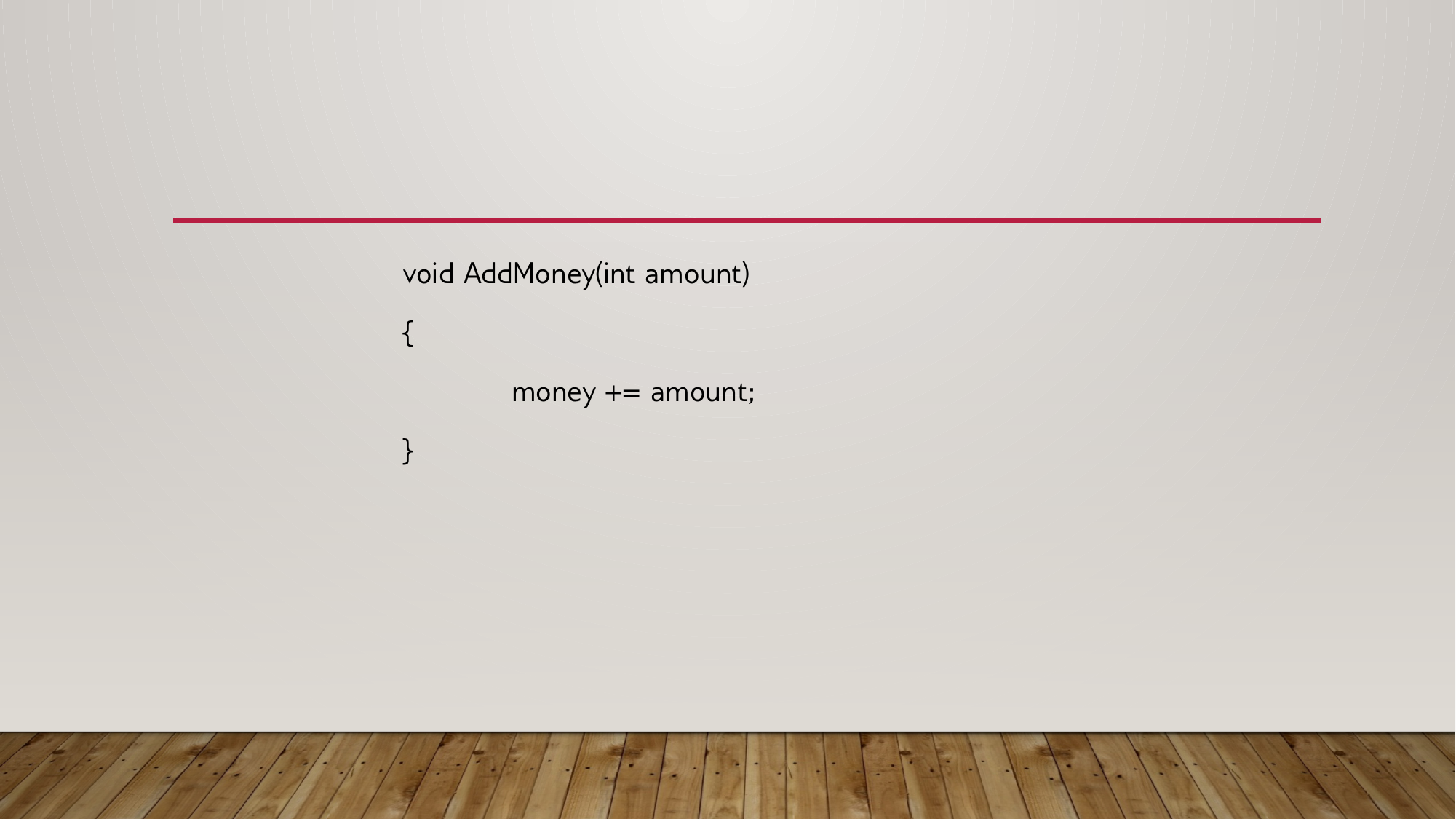

#
		void AddMoney(int amount)
		{
			money += amount;
		}